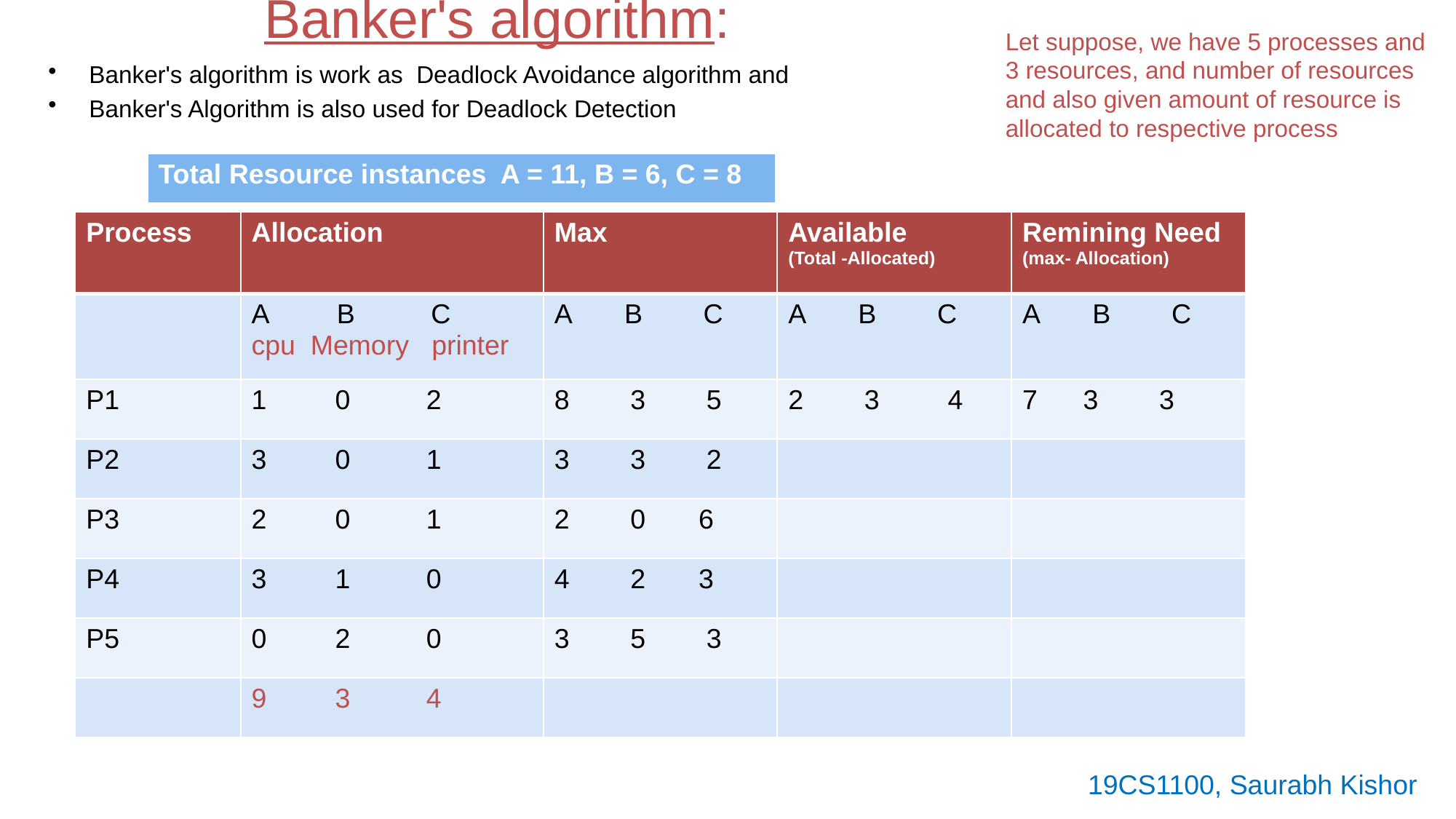

# Banker's algorithm:

Let suppose, we have 5 processes and 3 resources, and number of resources and also given amount of resource is allocated to respective process

Banker's algorithm is work as  Deadlock Avoidance algorithm and
Banker's Algorithm is also used for Deadlock Detection

| Total Resource instances A = 11, B = 6, C = 8 |
| --- |
| Process | Allocation | Max | Available (Total -Allocated) | Remining Need (max- Allocation) |
| --- | --- | --- | --- | --- |
|  | A B C cpu Memory printer | A B C | A B C | A B C |
| P1 | 1 0 2 | 8 3 5 | 2 3 4 | 7 3 3 |
| P2 | 3 0 1 | 3 3 2 |  |  |
| P3 | 2 0 1 | 2 0 6 |  |  |
| P4 | 3 1 0 | 4 2 3 |  |  |
| P5 | 0 2 0 | 3 5 3 |  |  |
|  | 9 3 4 |  |  |  |
19CS1100, Saurabh Kishor